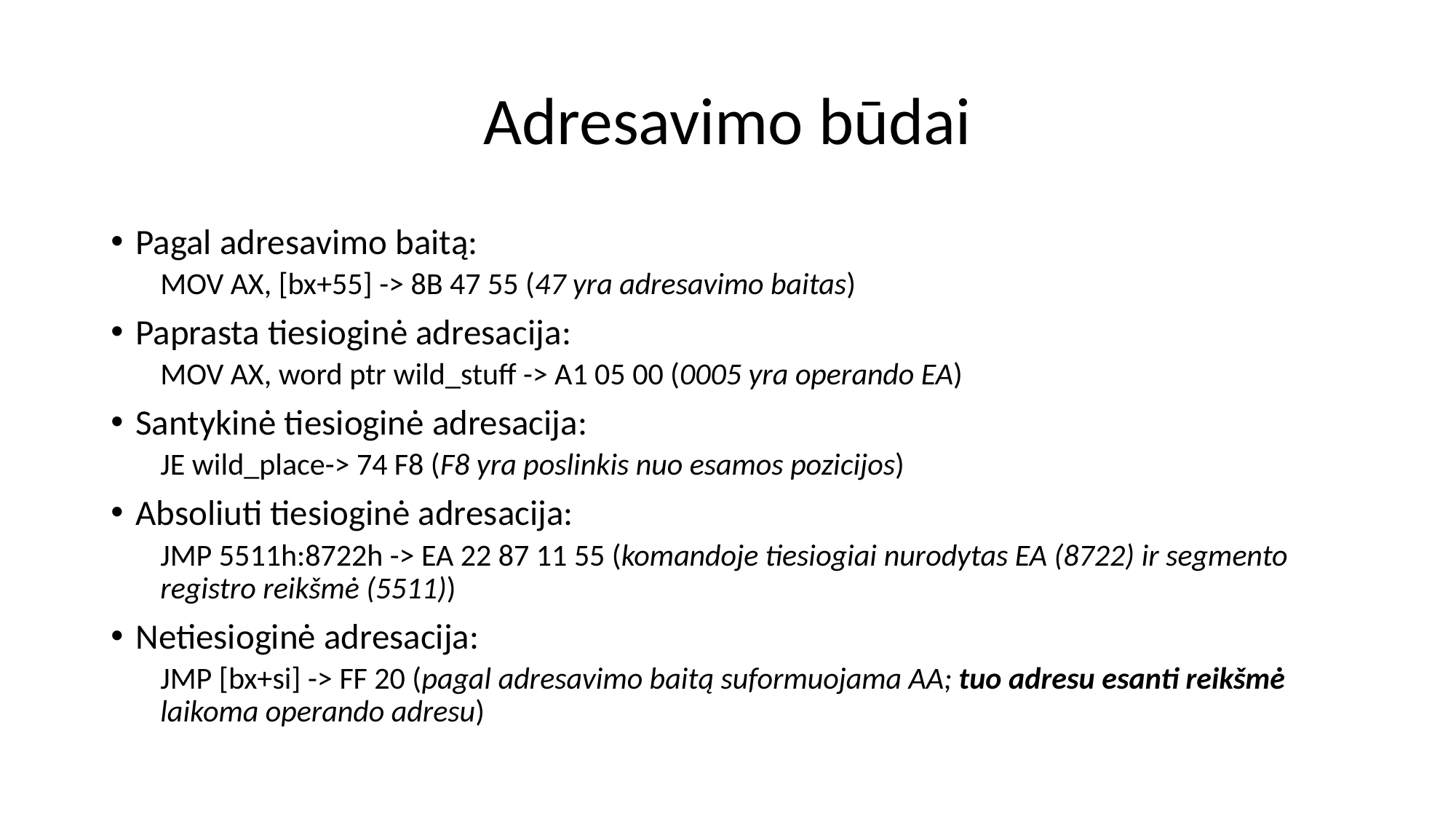

# Adresavimo būdai
Pagal adresavimo baitą:
MOV AX, [bx+55] -> 8B 47 55 (47 yra adresavimo baitas)
Paprasta tiesioginė adresacija:
MOV AX, word ptr wild_stuff -> A1 05 00 (0005 yra operando EA)
Santykinė tiesioginė adresacija:
JE wild_place-> 74 F8 (F8 yra poslinkis nuo esamos pozicijos)
Absoliuti tiesioginė adresacija:
JMP 5511h:8722h -> EA 22 87 11 55 (komandoje tiesiogiai nurodytas EA (8722) ir segmento registro reikšmė (5511))
Netiesioginė adresacija:
JMP [bx+si] -> FF 20 (pagal adresavimo baitą suformuojama AA; tuo adresu esanti reikšmė laikoma operando adresu)